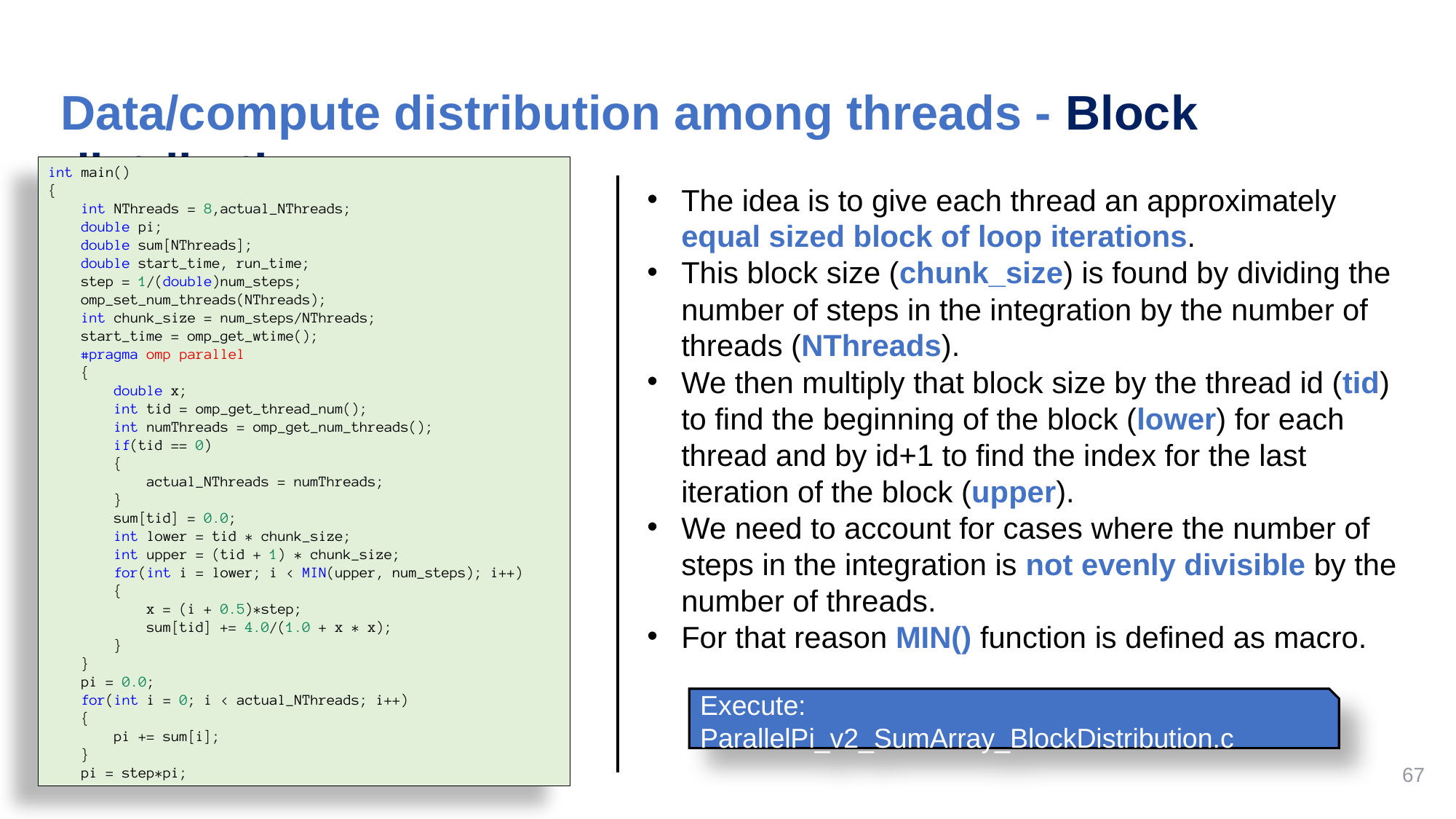

# Data/compute distribution among threads - Block distribution
int main()
{
    int NThreads = 8,actual_NThreads;
    double pi;
    double sum[NThreads];
    double start_time, run_time;
    step = 1/(double)num_steps;
    omp_set_num_threads(NThreads);
    int chunk_size = num_steps/NThreads;
    start_time = omp_get_wtime();
    #pragma omp parallel
    {
        double x;
        int tid = omp_get_thread_num();
        int numThreads = omp_get_num_threads();
        if(tid == 0)
        {
            actual_NThreads = numThreads;
        }
        sum[tid] = 0.0;
        int lower = tid * chunk_size;
        int upper = (tid + 1) * chunk_size;
        for(int i = lower; i < MIN(upper, num_steps); i++)
        {
            x = (i + 0.5)*step;
            sum[tid] += 4.0/(1.0 + x * x);
        }
    }
    pi = 0.0;
    for(int i = 0; i < actual_NThreads; i++)
    {
        pi += sum[i];
    }
    pi = step*pi;
The idea is to give each thread an approximately equal sized block of loop iterations.
This block size (chunk_size) is found by dividing the number of steps in the integration by the number of threads (NThreads).
We then multiply that block size by the thread id (tid) to find the beginning of the block (lower) for each thread and by id+1 to find the index for the last iteration of the block (upper).
We need to account for cases where the number of steps in the integration is not evenly divisible by the number of threads.
For that reason MIN() function is defined as macro.
Execute: ParallelPi_v2_SumArray_BlockDistribution.c
67